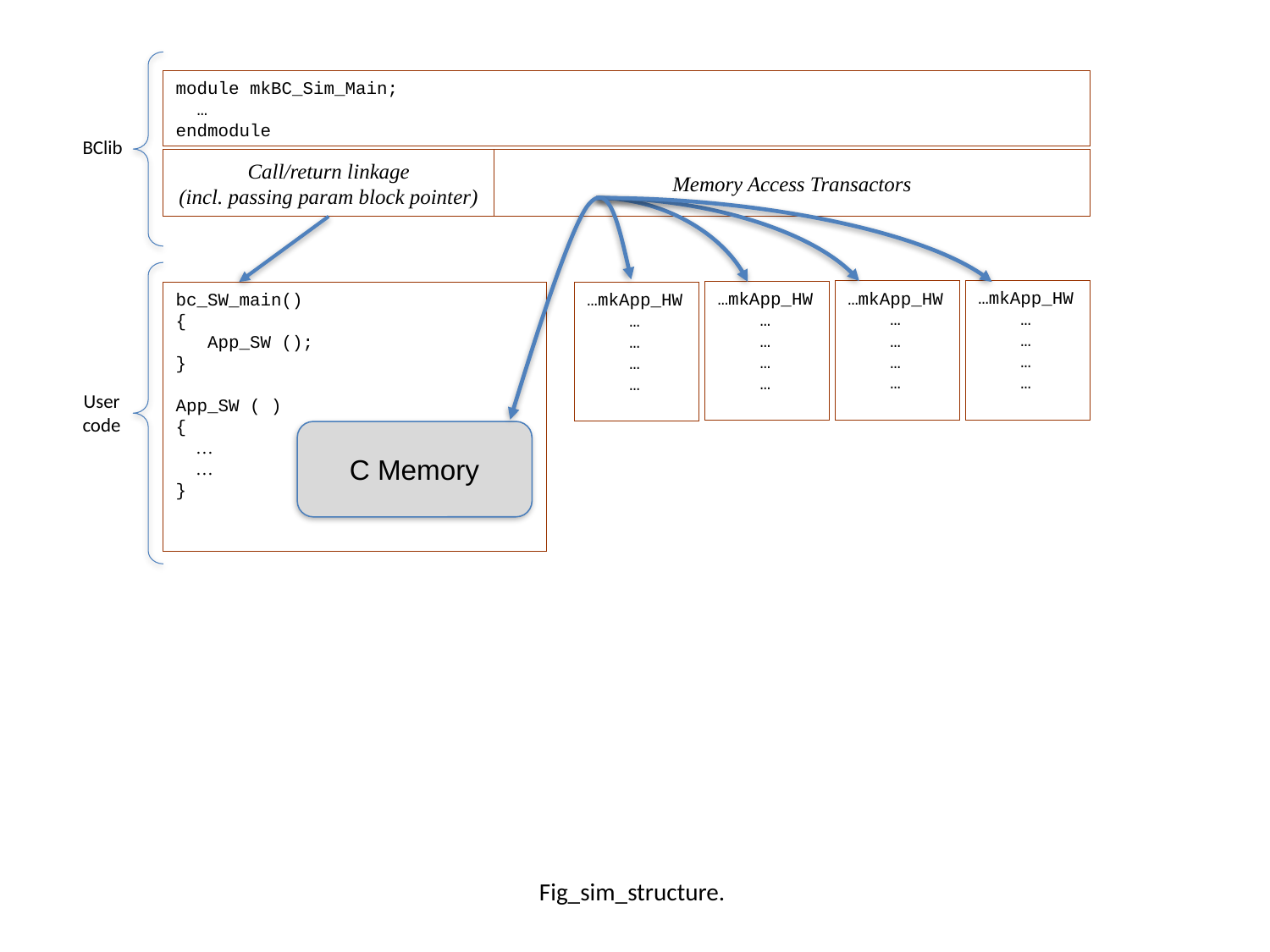

module mkBC_Sim_Main;
  …
endmodule
BClib
Call/return linkage
(incl. passing param block pointer)
Memory Access Transactors

…mkApp_HW
    …
    …
    …
    …

…mkApp_HW
    …
    …
    …
    …

…mkApp_HW
    …
    …
    …
    …

bc_SW_main()
{
   App_SW ();
}

App_SW ( )
{
  …
  …
}
…mkApp_HW
    …
    …
    …
    …

User
code
C Memory
Fig_sim_structure.